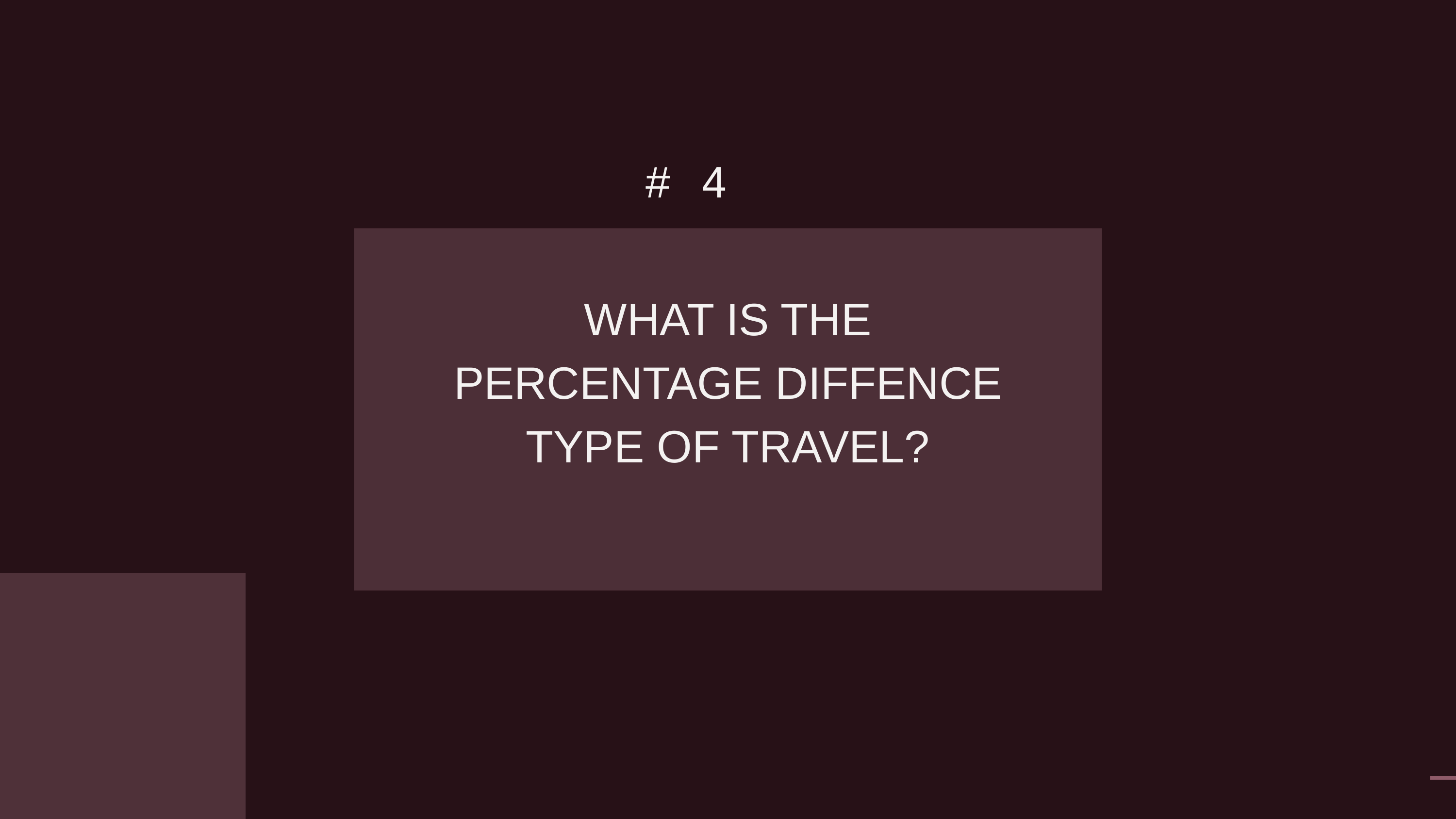

#4

WHAT IS THE PERCENTAGE DIFFENCE TYPE OF TRAVEL?